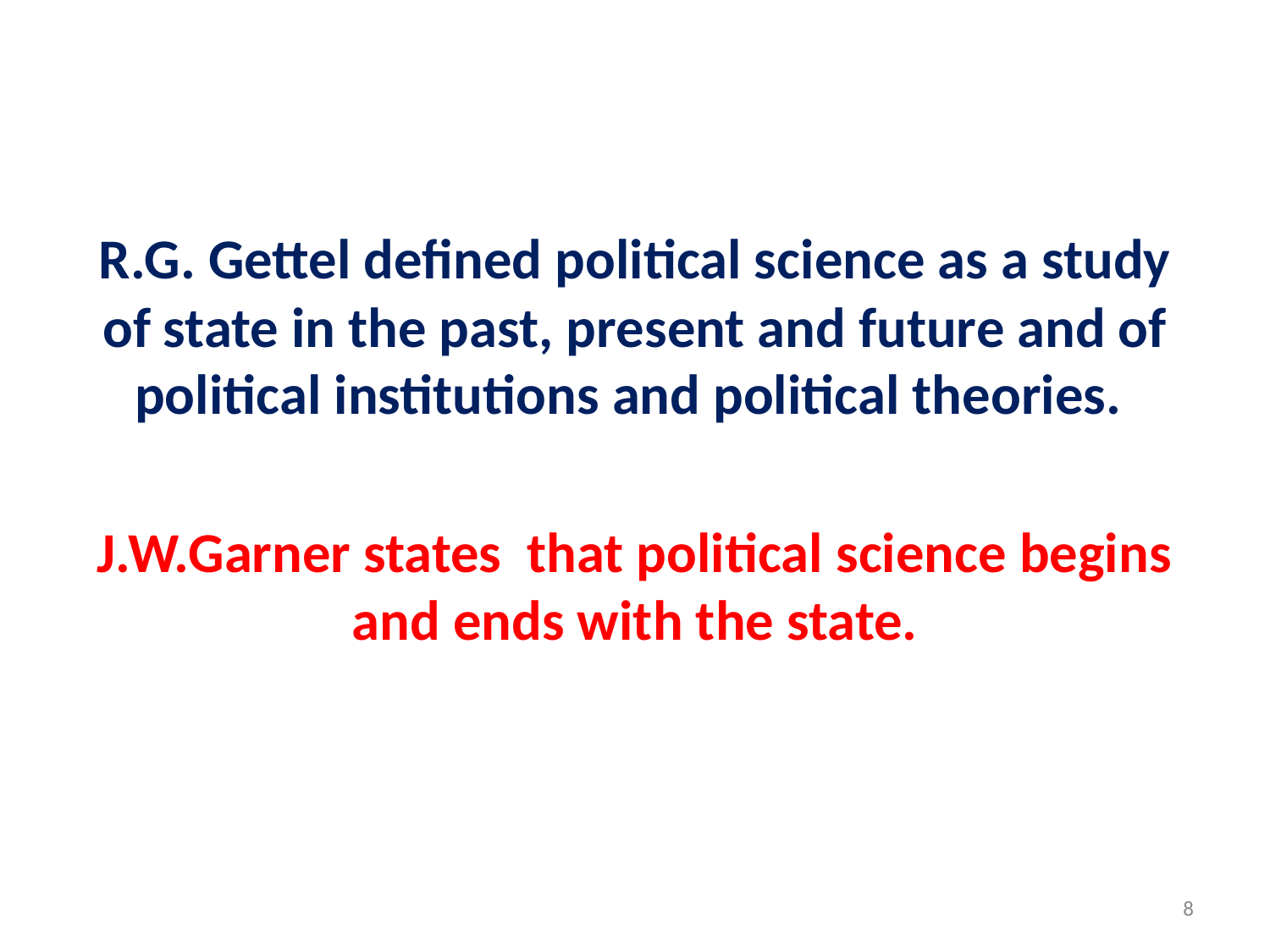

#

R.G. Gettel defined political science as a study of state in the past, present and future and of political institutions and political theories.

J.W.Garner states  that political science begins and ends with the state.

8